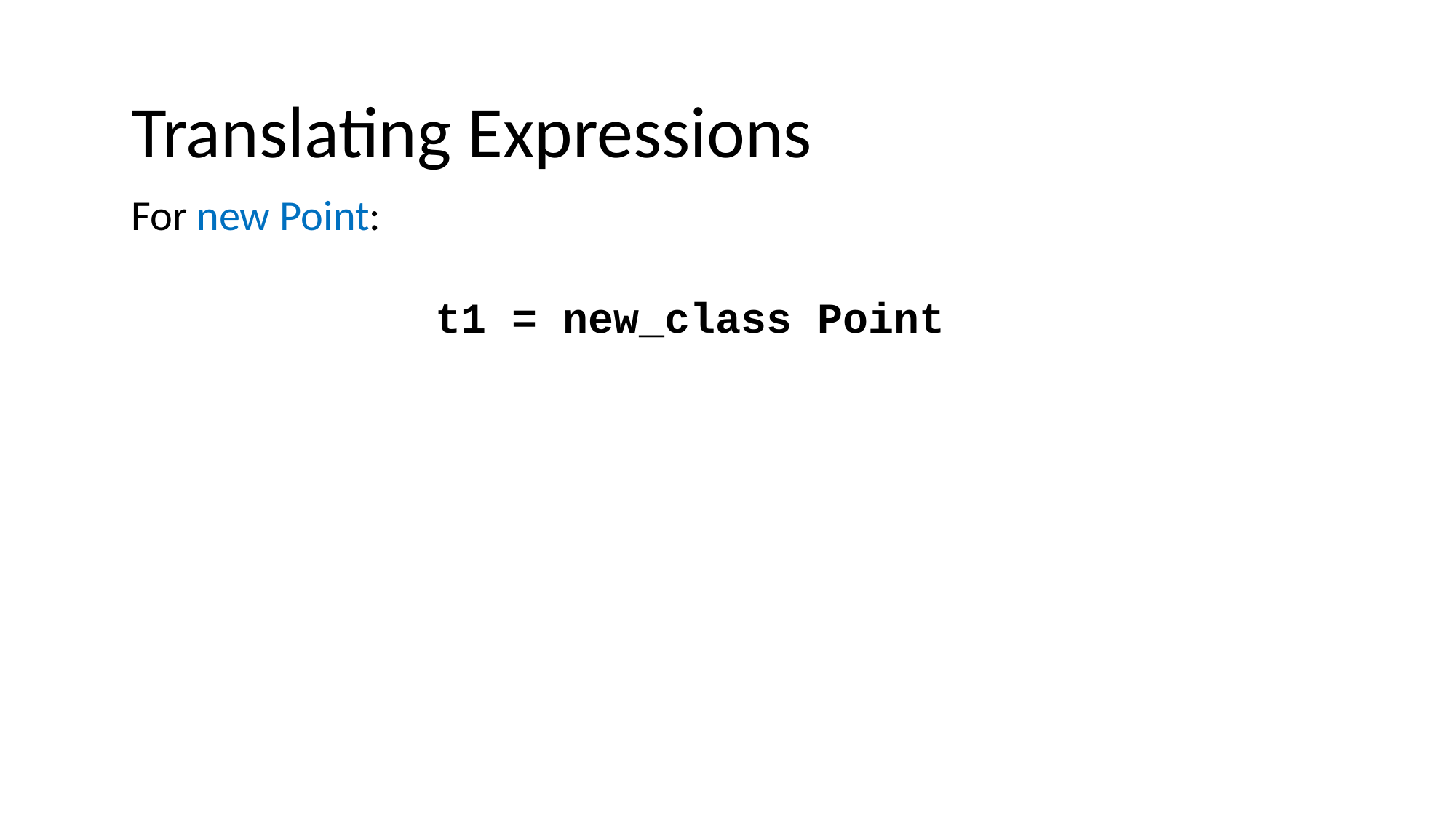

Translating Expressions
For new Point:

t1 = new_class Point